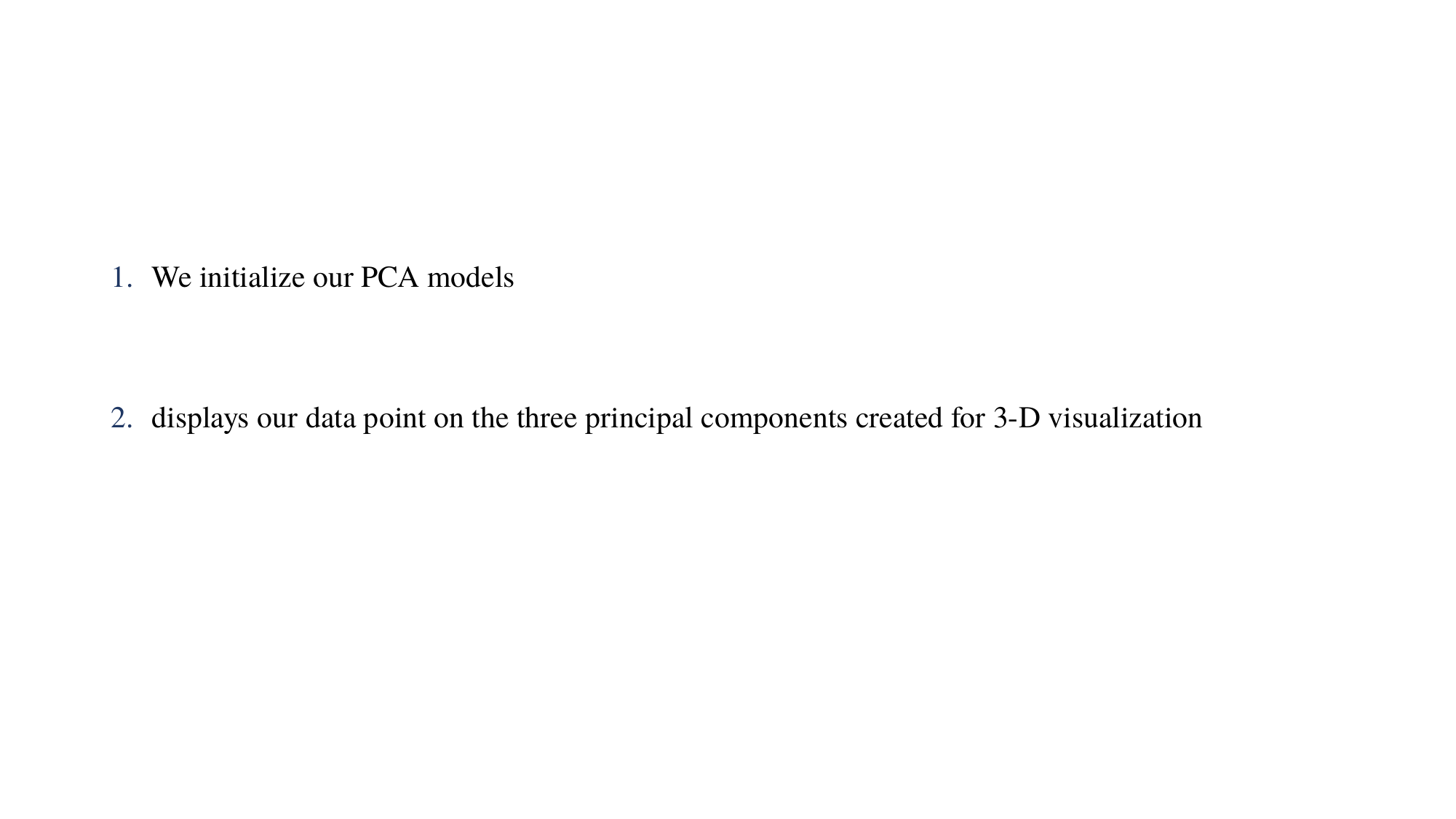

We initialize our PCA models

displays our data point on the three principal components created for 3-D visualization